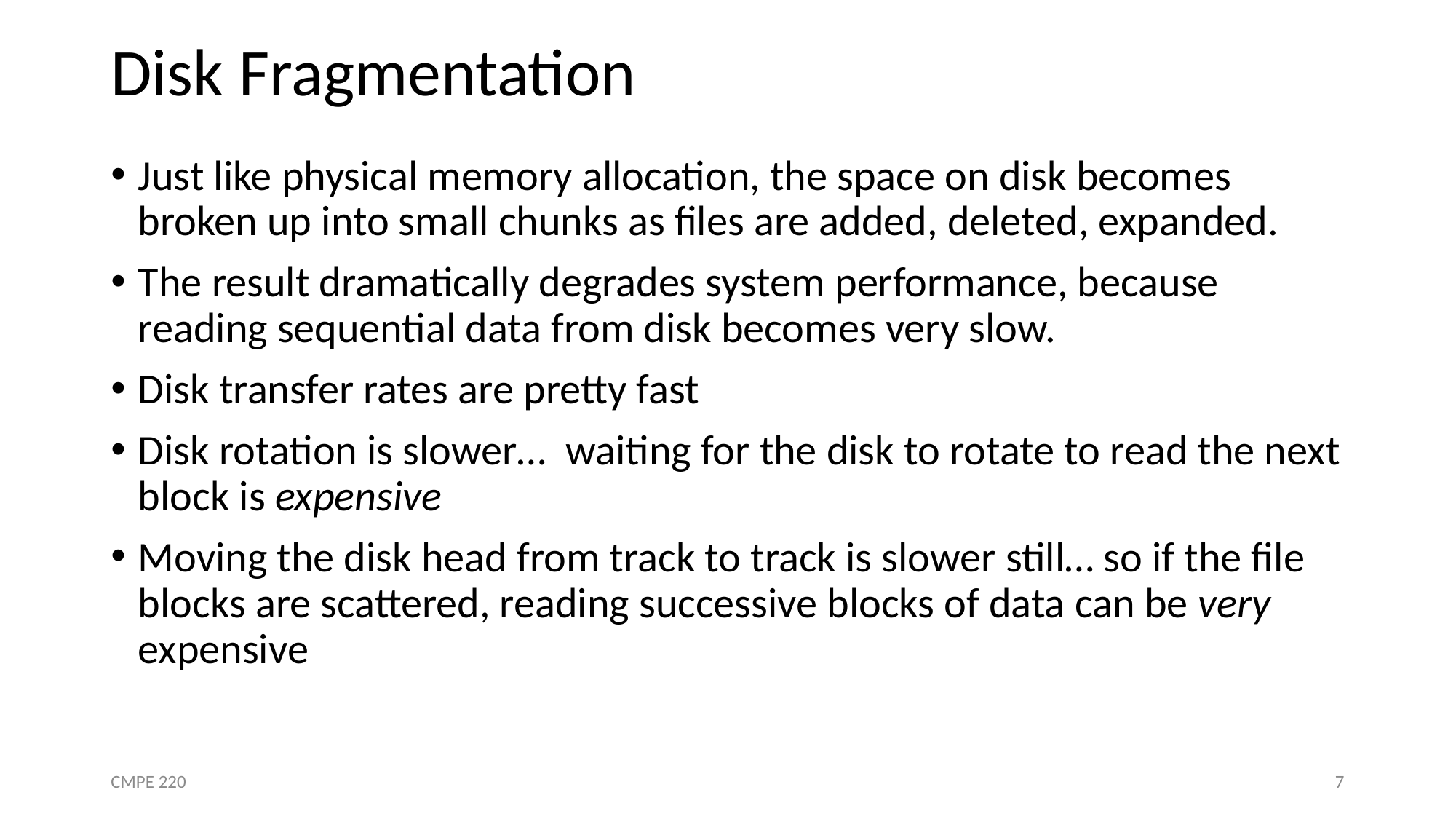

# Disk Fragmentation
Just like physical memory allocation, the space on disk becomes broken up into small chunks as files are added, deleted, expanded.
The result dramatically degrades system performance, because reading sequential data from disk becomes very slow.
Disk transfer rates are pretty fast
Disk rotation is slower…  waiting for the disk to rotate to read the next block is expensive
Moving the disk head from track to track is slower still… so if the file blocks are scattered, reading successive blocks of data can be very expensive
CMPE 220
7